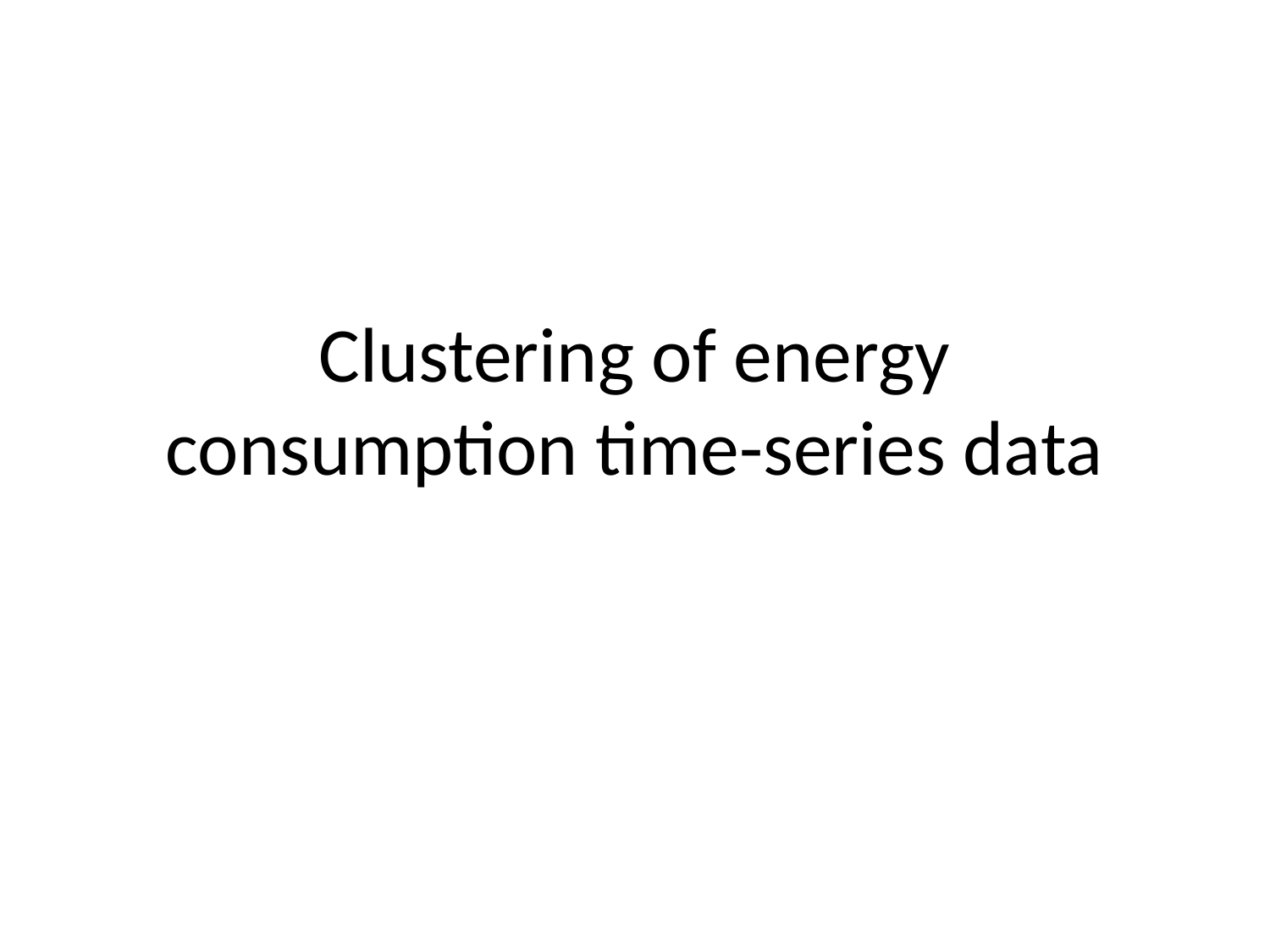

# Clustering of energy consumption time-series data